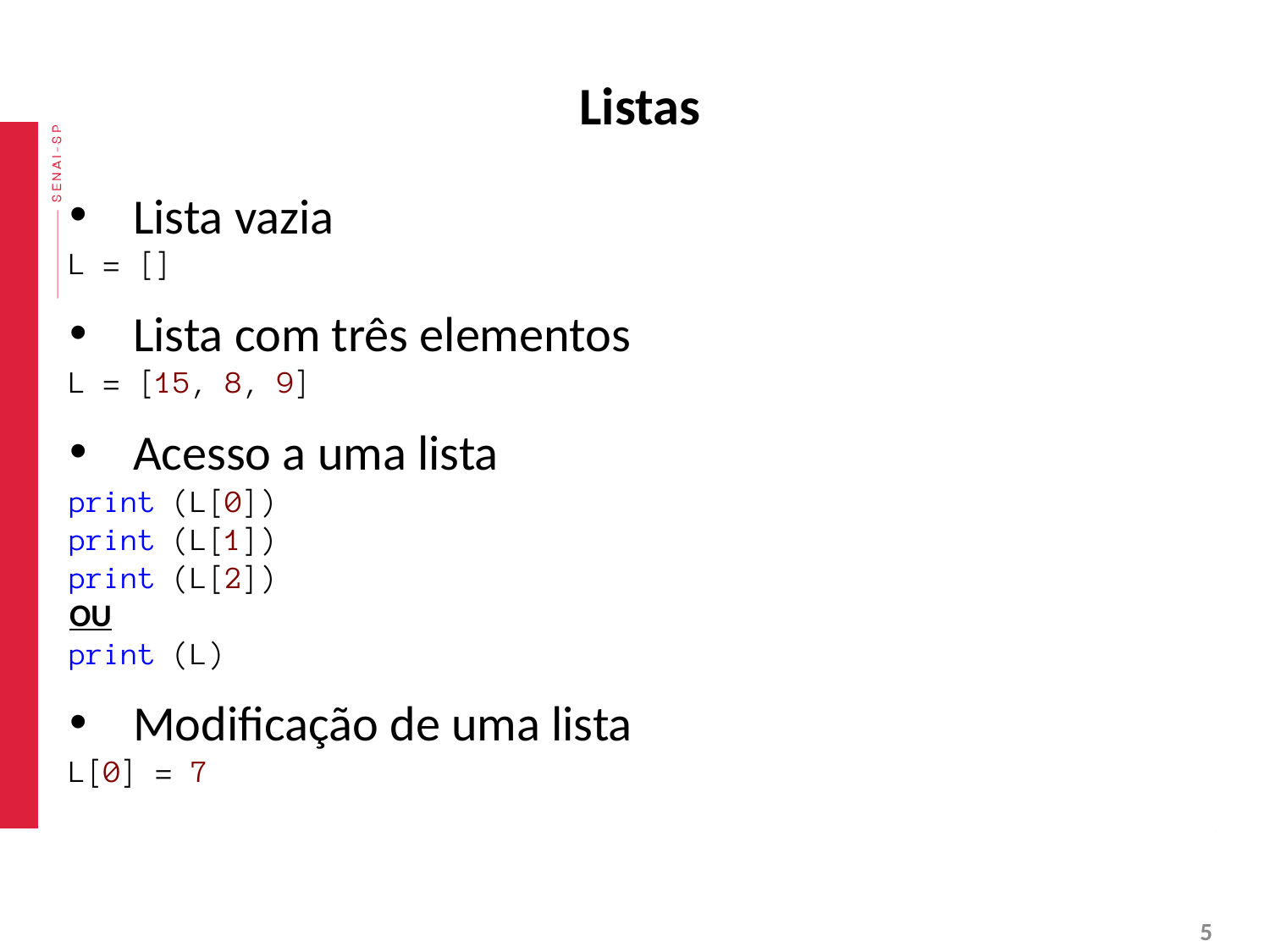

# Listas
Lista vazia
L = []

Lista com três elementos
L = [15, 8, 9]

Acesso a uma lista
print (L[0])
print (L[1])
print (L[2])
OU
print (L)

Modificação de uma lista
L[0] = 7
5